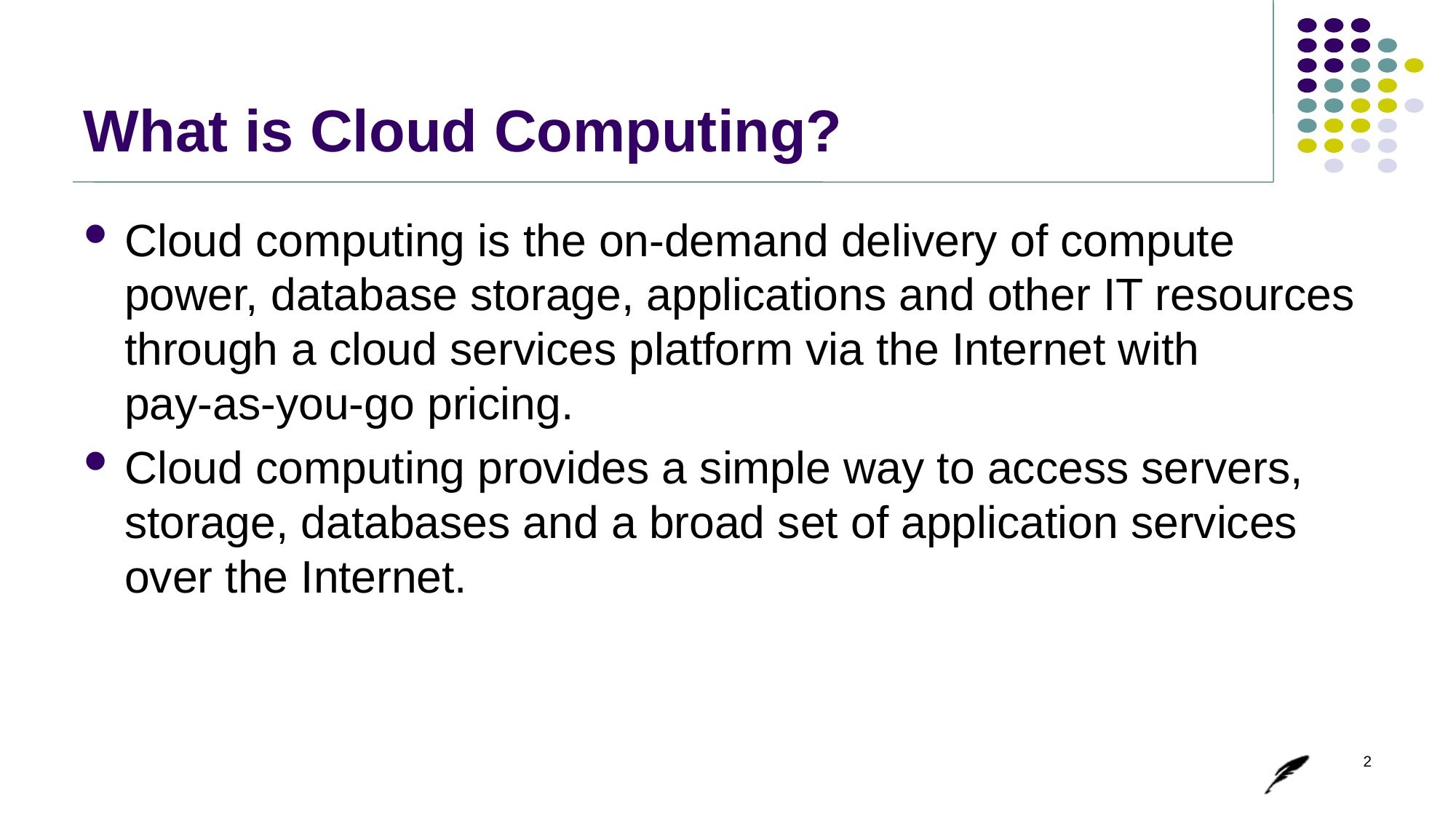

# What is Cloud Computing?
Cloud computing is the on-demand delivery of compute power, database storage, applications and other IT resources through a cloud services platform via the Internet with
pay-as-you-go pricing.
Cloud computing provides a simple way to access servers, storage, databases and a broad set of application services over the Internet.
2